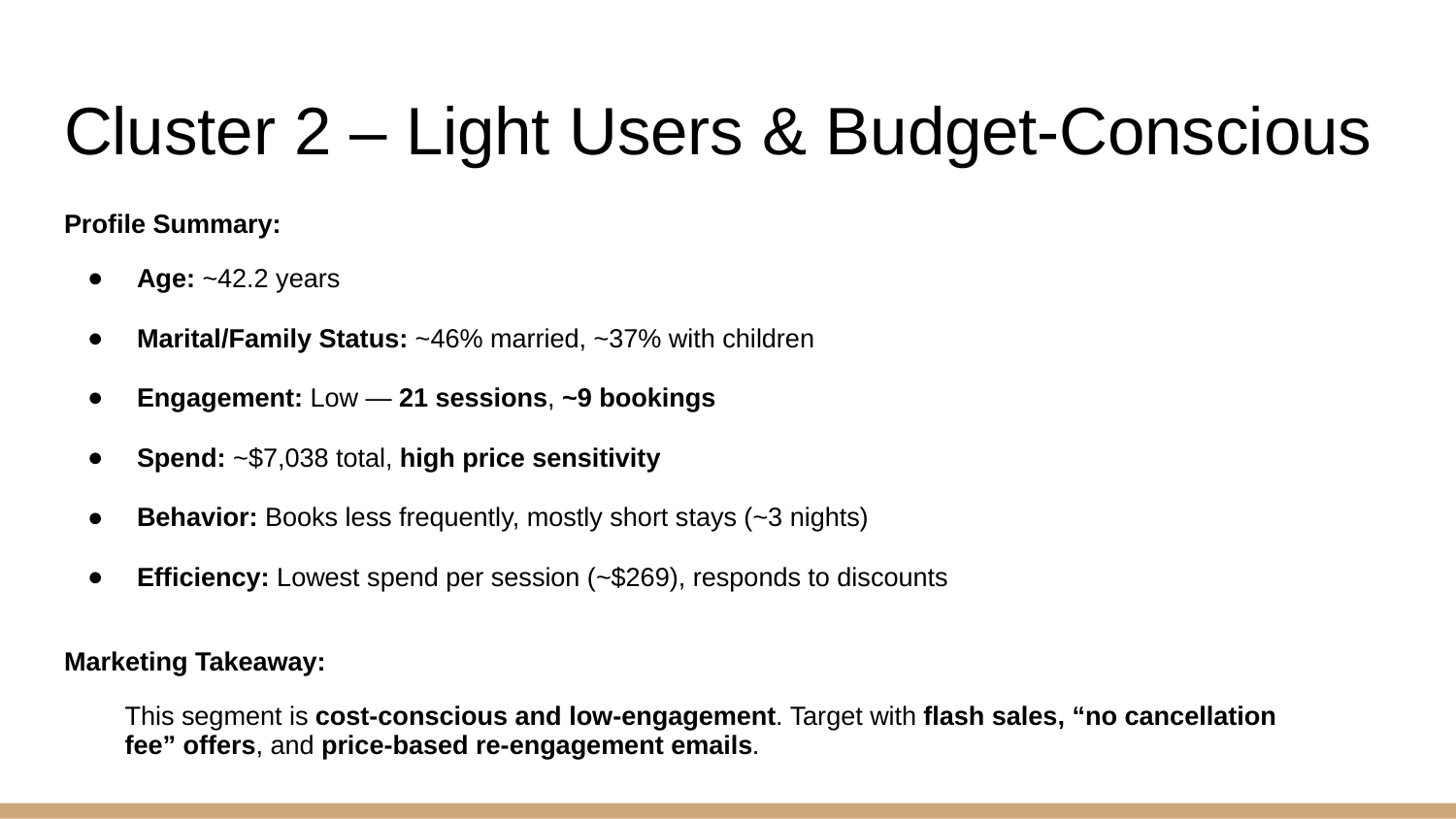

# Cluster 2 – Light Users & Budget-Conscious
Profile Summary:
Age: ~42.2 years
Marital/Family Status: ~46% married, ~37% with children
Engagement: Low — 21 sessions, ~9 bookings
Spend: ~$7,038 total, high price sensitivity
Behavior: Books less frequently, mostly short stays (~3 nights)
Efficiency: Lowest spend per session (~$269), responds to discounts
Marketing Takeaway:
This segment is cost-conscious and low-engagement. Target with flash sales, “no cancellation fee” offers, and price-based re-engagement emails.